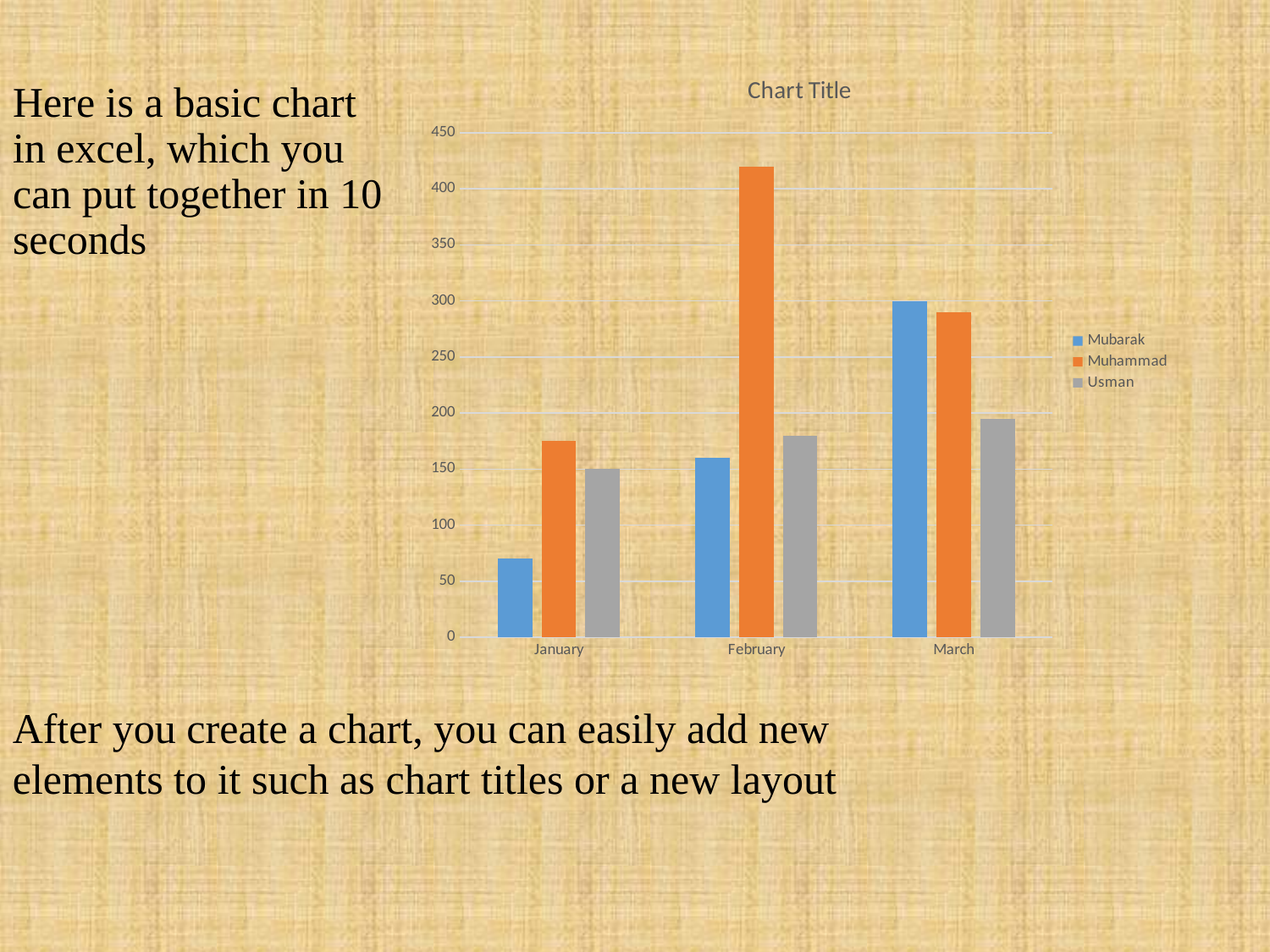

### Chart:

| Category | Mubarak | Muhammad | Usman |
|---|---|---|---|
| January | 70.0 | 175.0 | 150.0 |
| February | 160.0 | 420.0 | 180.0 |
| March | 300.0 | 290.0 | 195.0 |
# Here is a basic chart in excel, which you can put together in 10 seconds
After you create a chart, you can easily add new
elements to it such as chart titles or a new layout